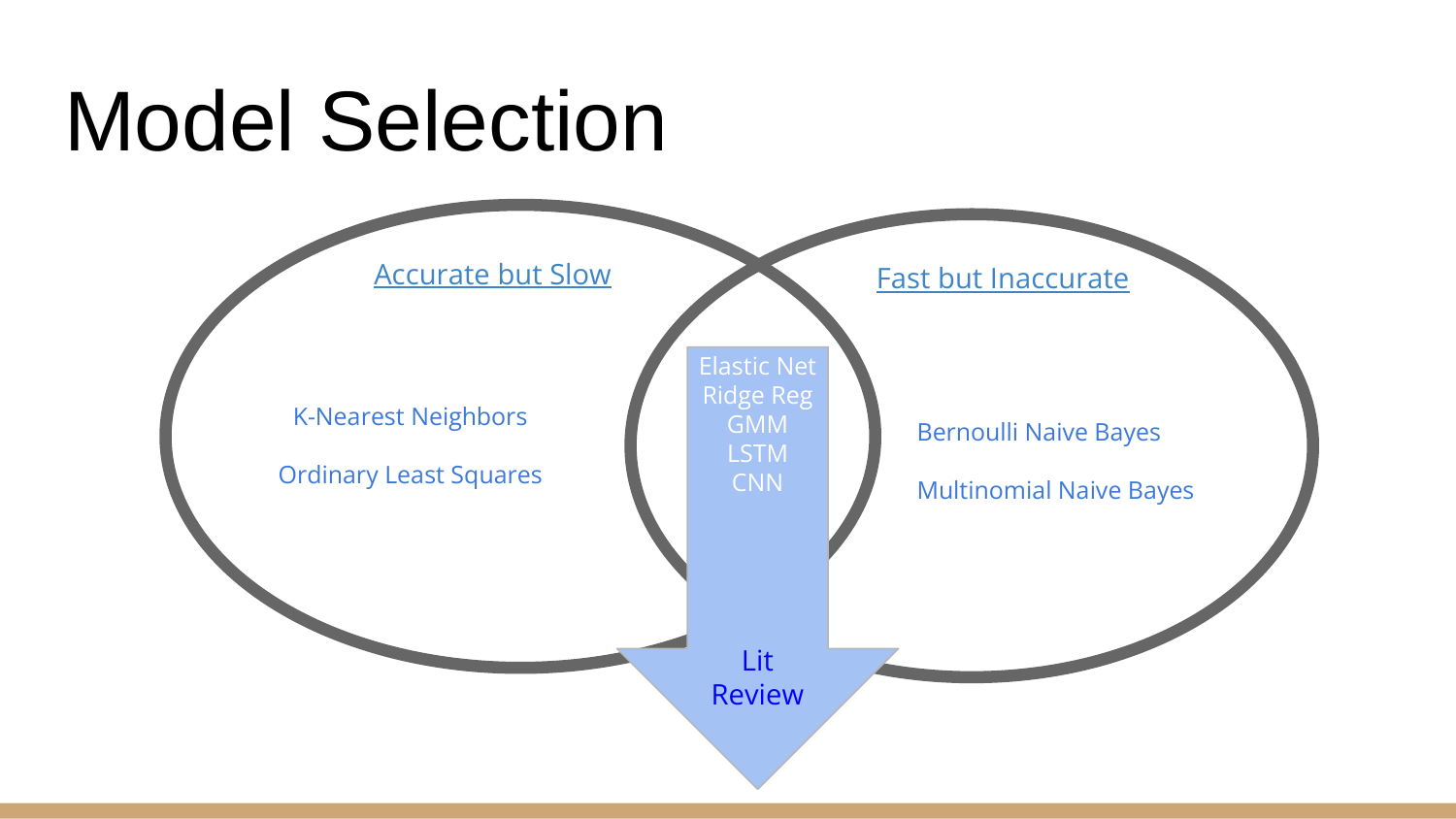

# Model Selection

Accurate but Slow
Fast but Inaccurate
Elastic Net
Ridge Reg
GMM
LSTM
CNN

Bernoulli Naive Bayes

Multinomial Naive Bayes
K-Nearest Neighbors

Ordinary Least Squares

Lit Review